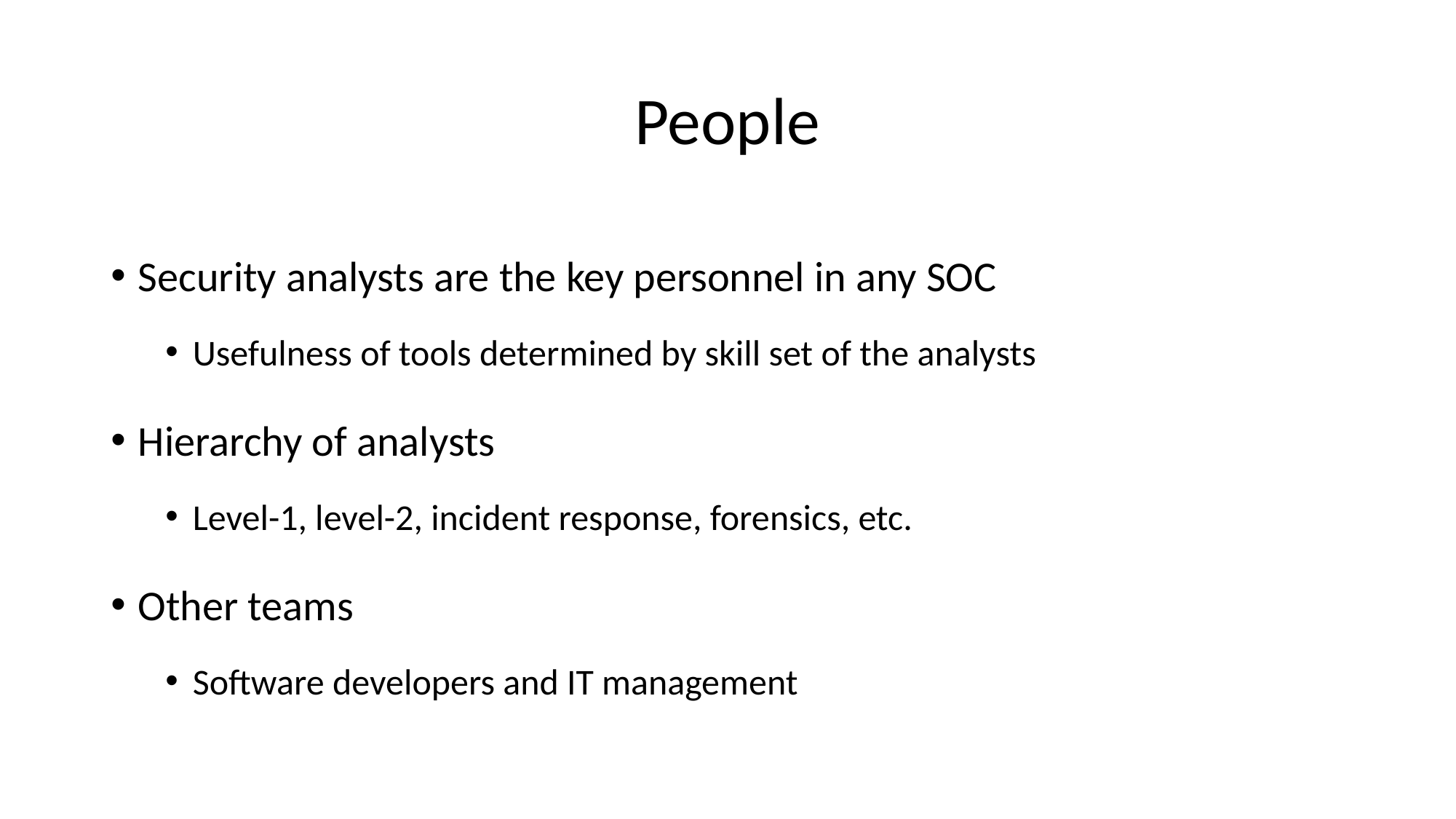

# People
Security analysts are the key personnel in any SOC
Usefulness of tools determined by skill set of the analysts
Hierarchy of analysts
Level-1, level-2, incident response, forensics, etc.
Other teams
Software developers and IT management